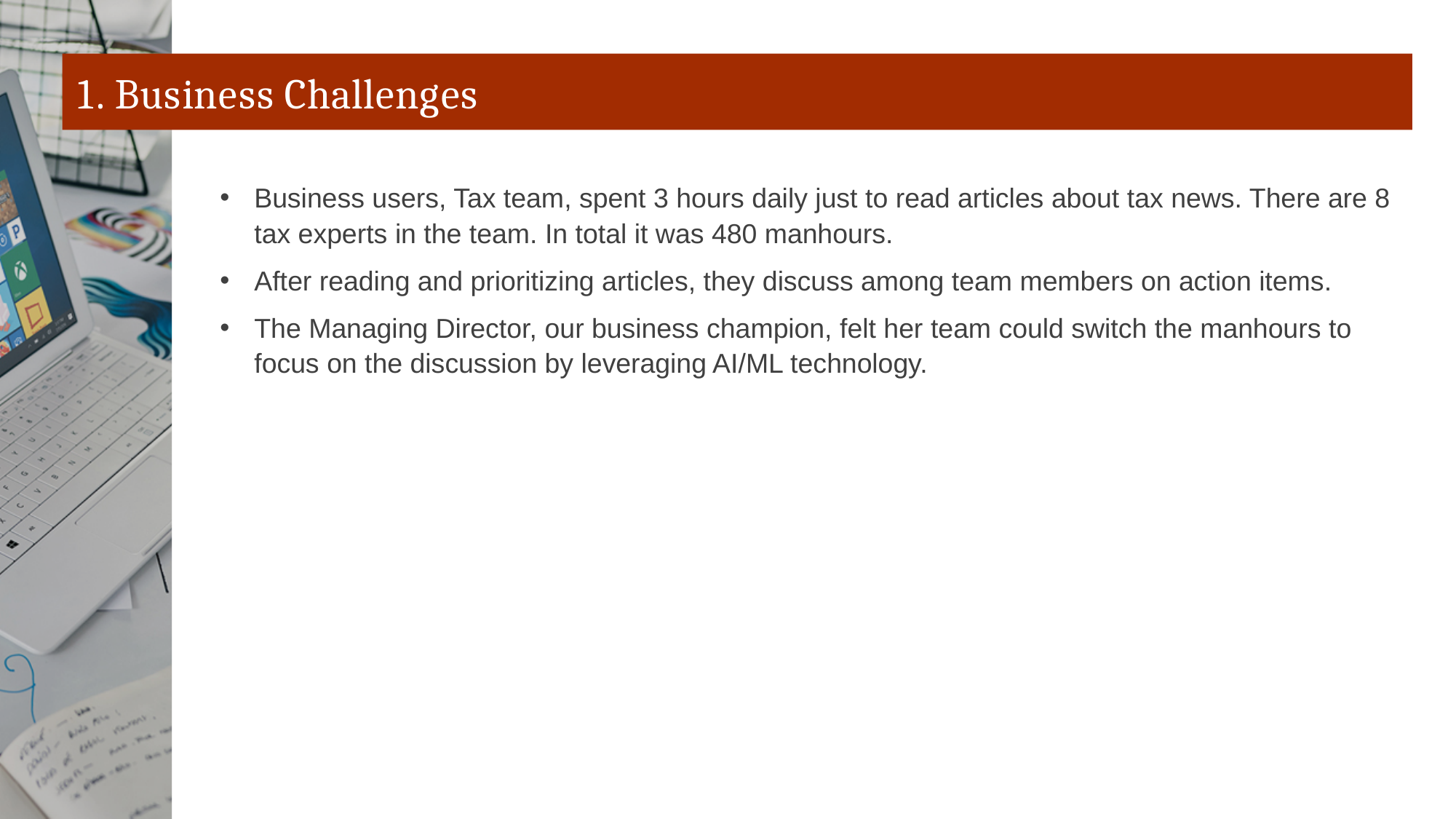

# 1. Business Challenges
Business users, Tax team, spent 3 hours daily just to read articles about tax news. There are 8 tax experts in the team. In total it was 480 manhours.
After reading and prioritizing articles, they discuss among team members on action items.
The Managing Director, our business champion, felt her team could switch the manhours to focus on the discussion by leveraging AI/ML technology.